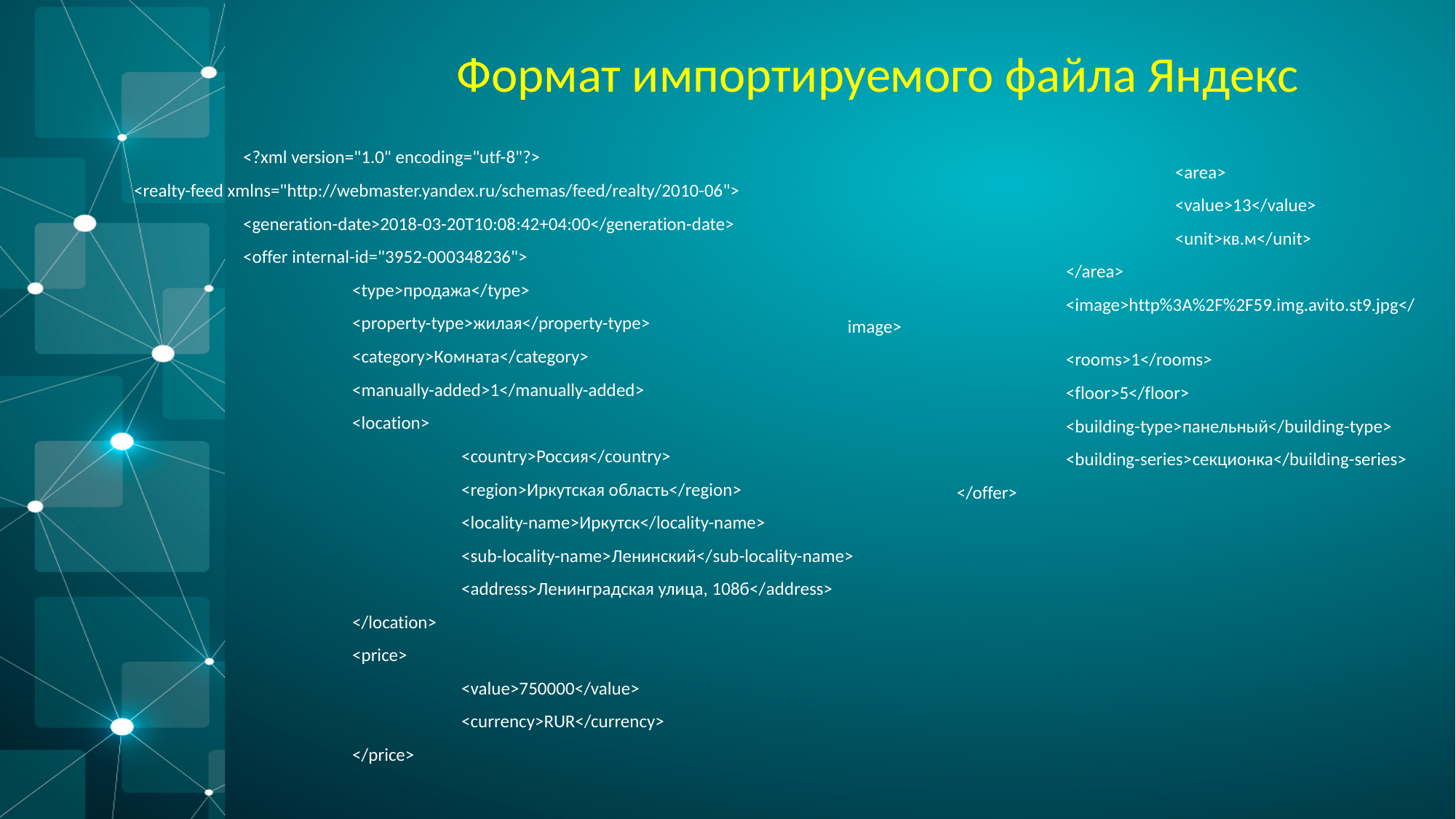

Формат импортируемого файла Яндекс
	<?xml version="1.0" encoding="utf-8"?>
<realty-feed xmlns="http://webmaster.yandex.ru/schemas/feed/realty/2010-06">
	<generation-date>2018-03-20T10:08:42+04:00</generation-date>
	<offer internal-id="3952-000348236">
		<type>продажа</type>
		<property-type>жилая</property-type>
		<category>Комната</category>
		<manually-added>1</manually-added>
		<location>
			<country>Россия</country>
			<region>Иркутская область</region>
			<locality-name>Иркутск</locality-name>
			<sub-locality-name>Ленинский</sub-locality-name>
			<address>Ленинградская улица, 108б</address>
		</location>
		<price>
			<value>750000</value>
			<currency>RUR</currency>
		</price>

			<area>
			<value>13</value>
			<unit>кв.м</unit>
		</area>
		<image>http%3A%2F%2F59.img.avito.st9.jpg</image>
		<rooms>1</rooms>
		<floor>5</floor>
		<building-type>панельный</building-type>
		<building-series>секционка</building-series>
	</offer>